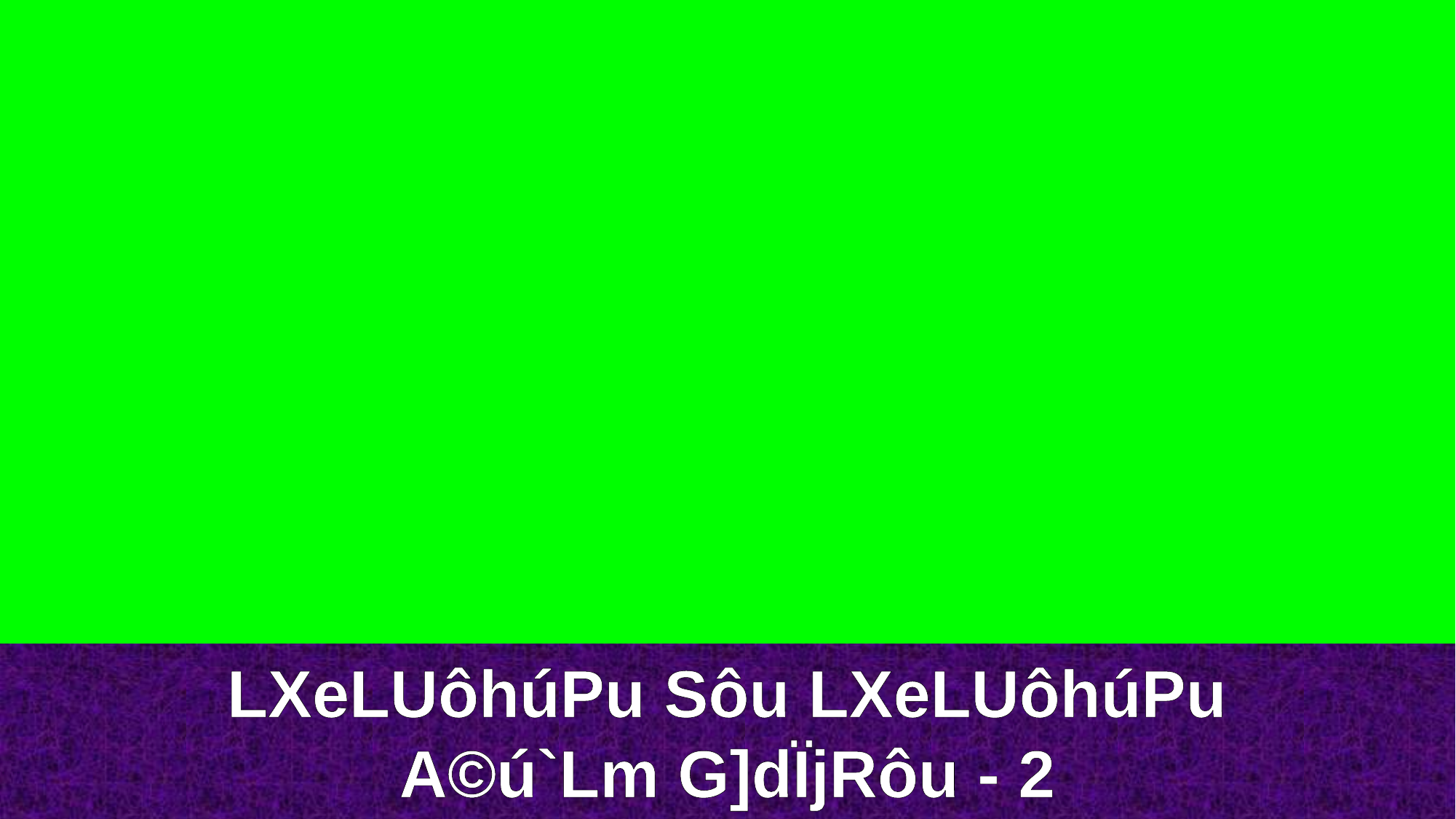

LXeLUôhúPu Sôu LXeLUôhúPu
A©ú`Lm G]dÏjRôu - 2